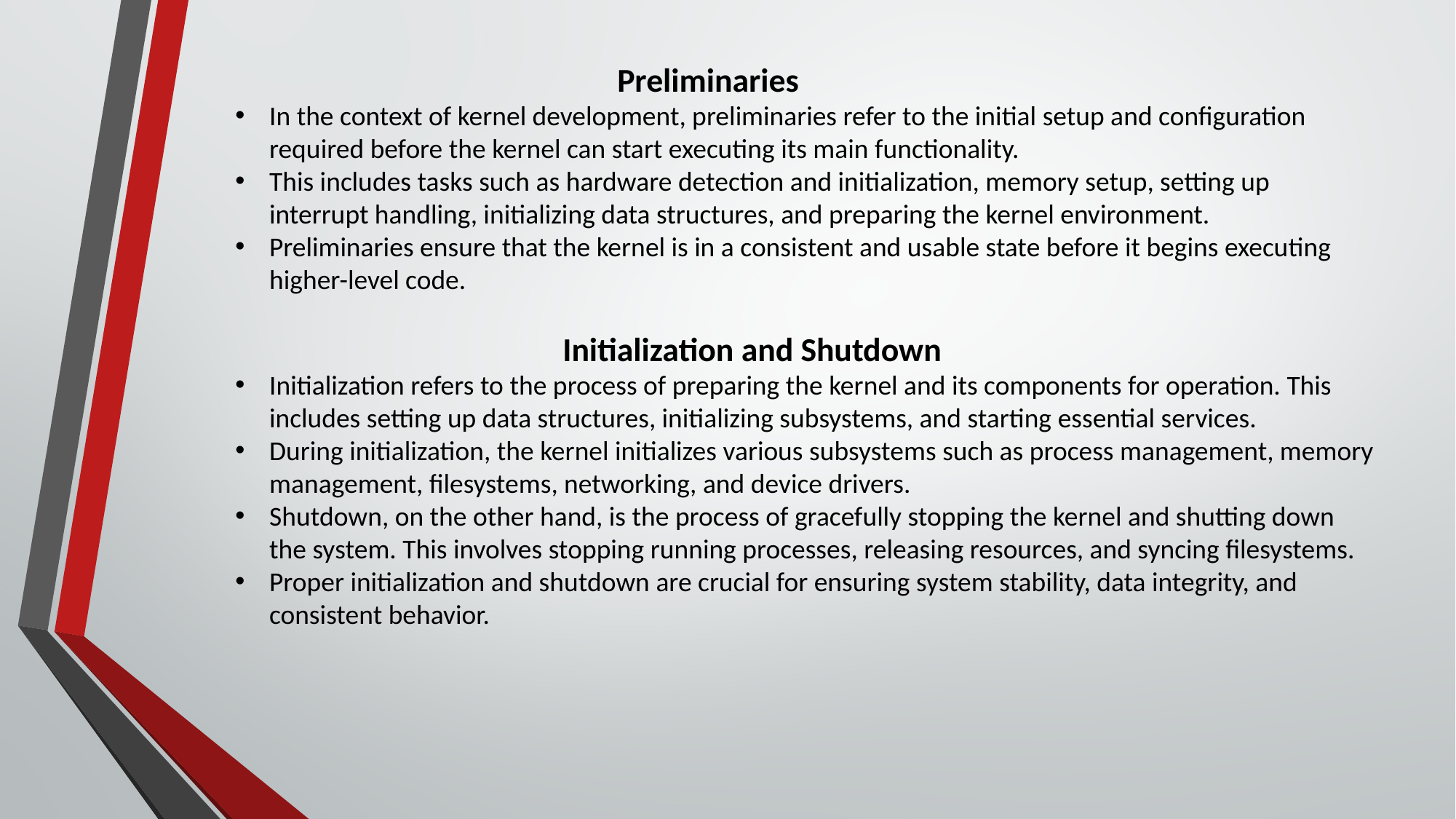

Preliminaries
In the context of kernel development, preliminaries refer to the initial setup and configuration required before the kernel can start executing its main functionality.
This includes tasks such as hardware detection and initialization, memory setup, setting up interrupt handling, initializing data structures, and preparing the kernel environment.
Preliminaries ensure that the kernel is in a consistent and usable state before it begins executing higher-level code.

Initialization and Shutdown
Initialization refers to the process of preparing the kernel and its components for operation. This includes setting up data structures, initializing subsystems, and starting essential services.
During initialization, the kernel initializes various subsystems such as process management, memory management, filesystems, networking, and device drivers.
Shutdown, on the other hand, is the process of gracefully stopping the kernel and shutting down the system. This involves stopping running processes, releasing resources, and syncing filesystems.
Proper initialization and shutdown are crucial for ensuring system stability, data integrity, and consistent behavior.